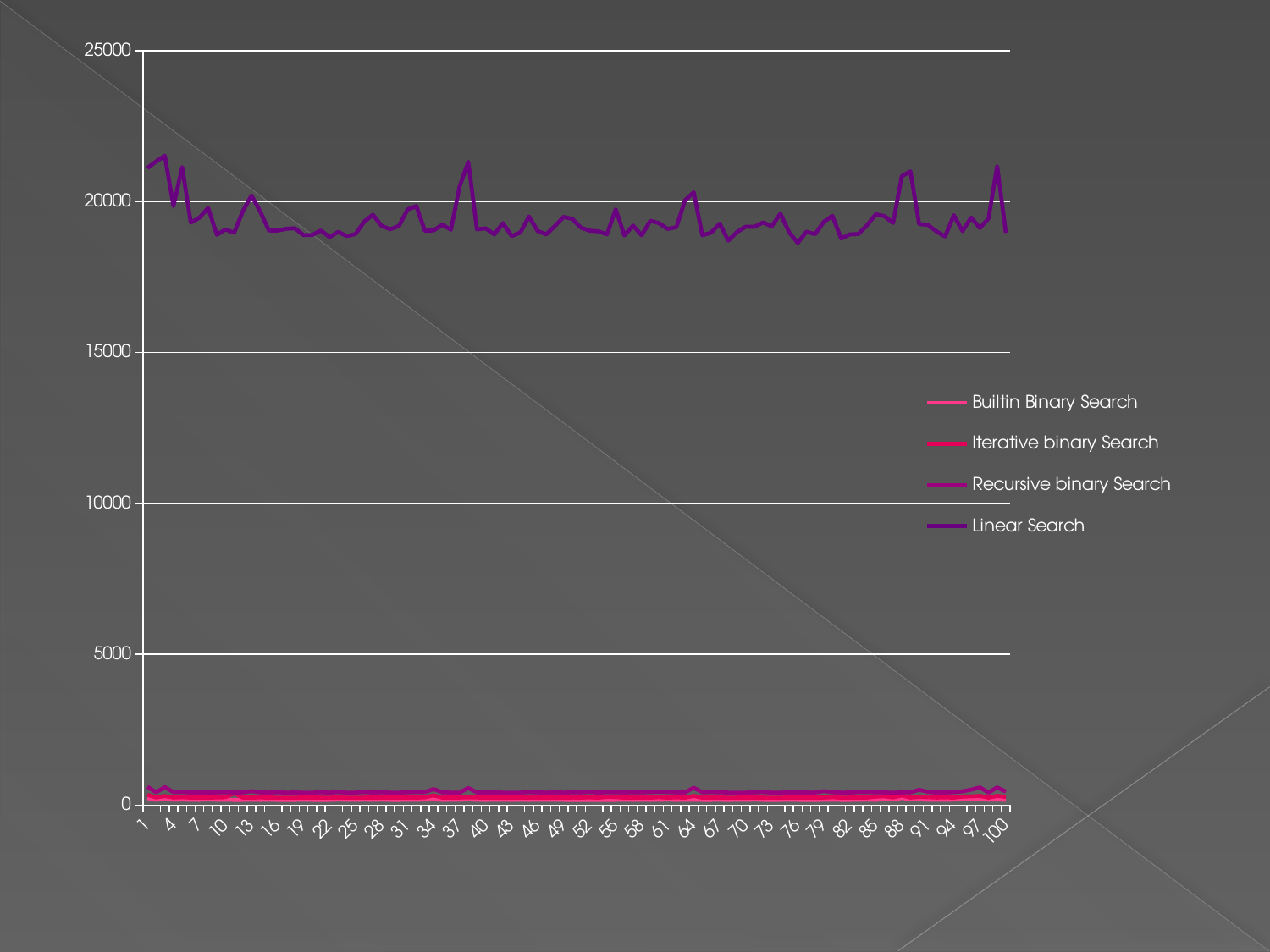

### Chart

| Category | Builtin Binary Search | Iterative binary Search | Recursive binary Search | Linear Search |
|---|---|---|---|---|